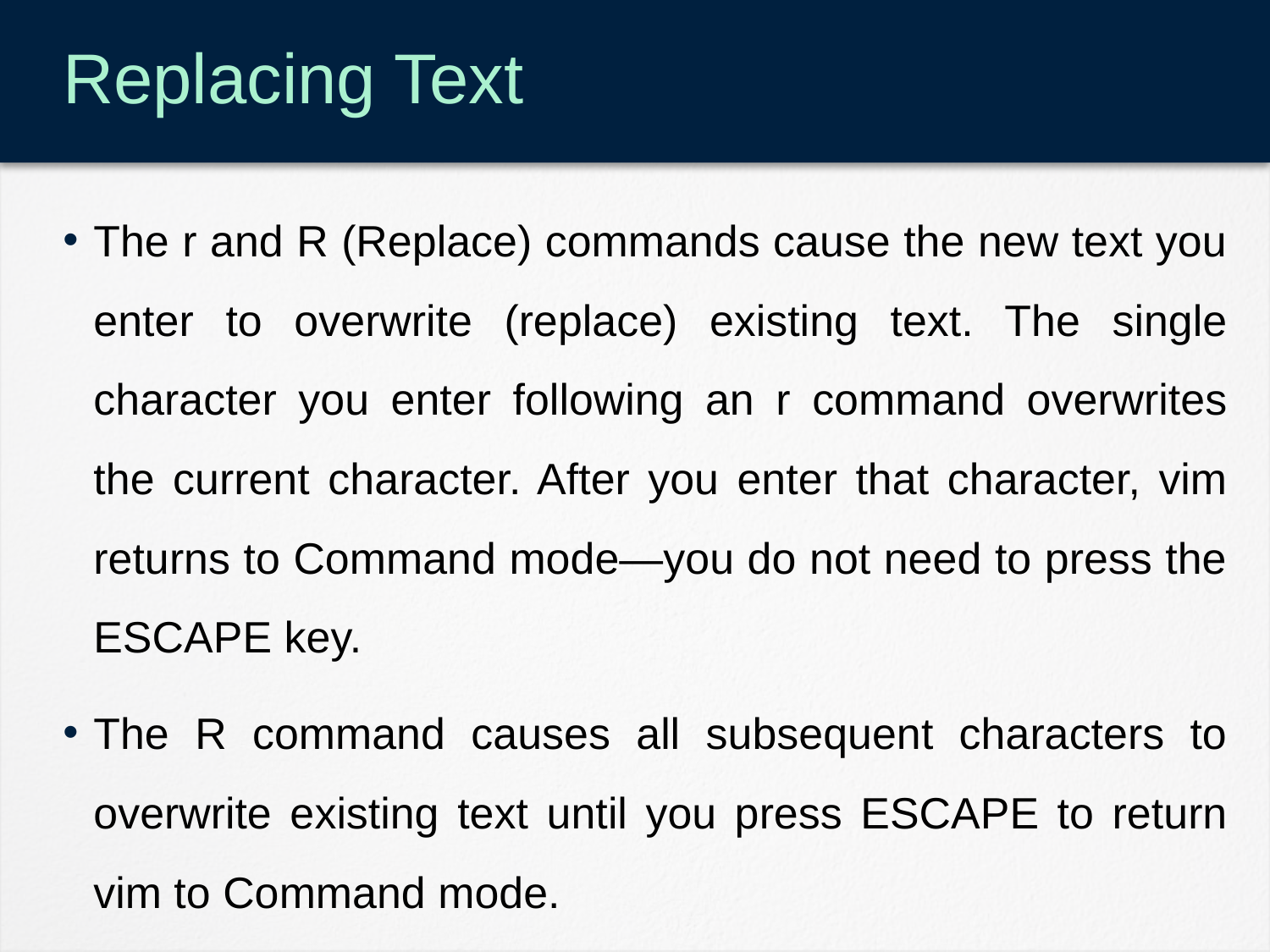

# Replacing Text
The r and R (Replace) commands cause the new text you enter to overwrite (replace) existing text. The single character you enter following an r command overwrites the current character. After you enter that character, vim returns to Command mode—you do not need to press the ESCAPE key.
The R command causes all subsequent characters to overwrite existing text until you press ESCAPE to return vim to Command mode.